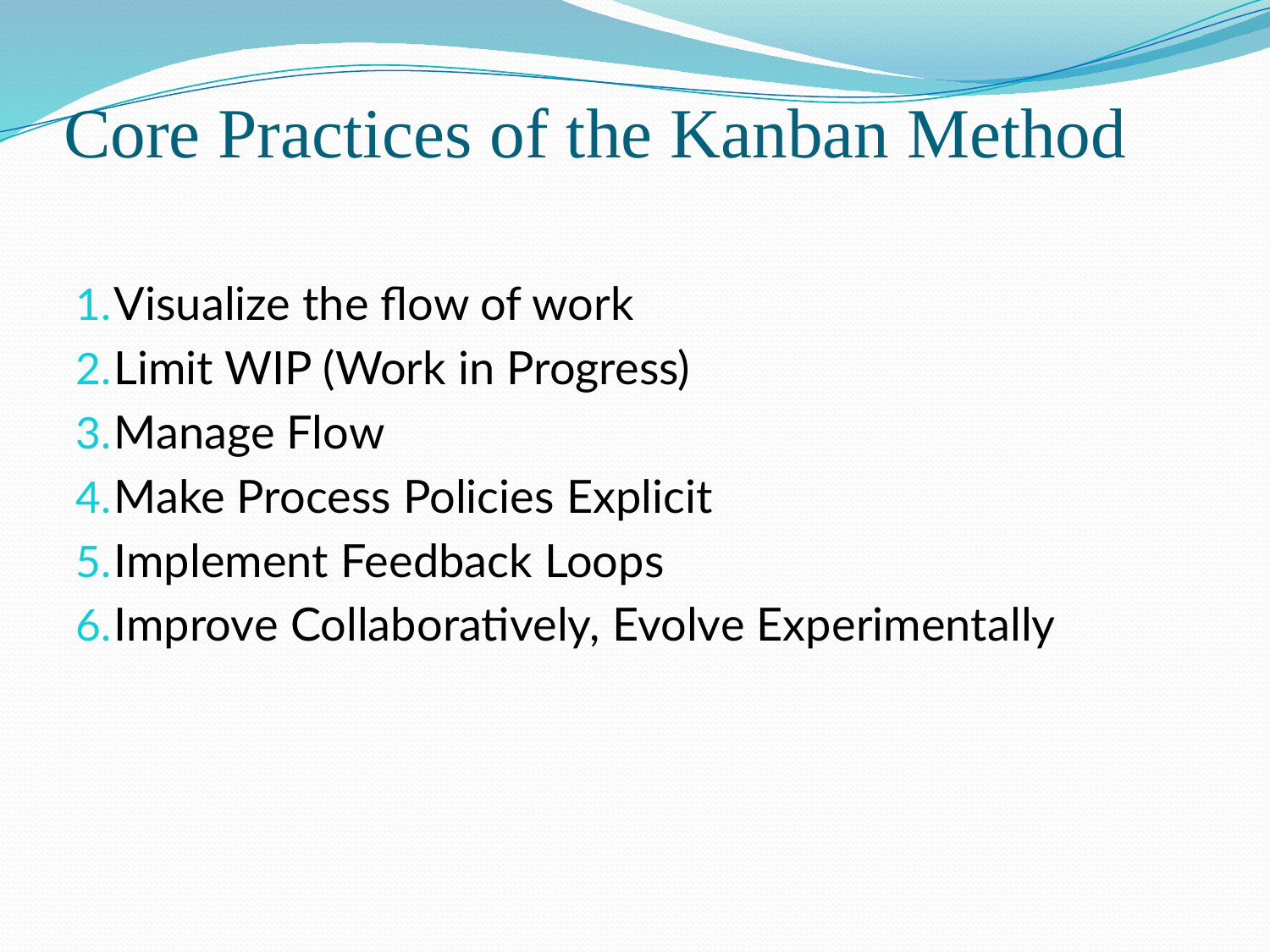

# Core Practices of the Kanban Method
Visualize the flow of work
Limit WIP (Work in Progress)
Manage Flow
Make Process Policies Explicit
Implement Feedback Loops
Improve Collaboratively, Evolve Experimentally